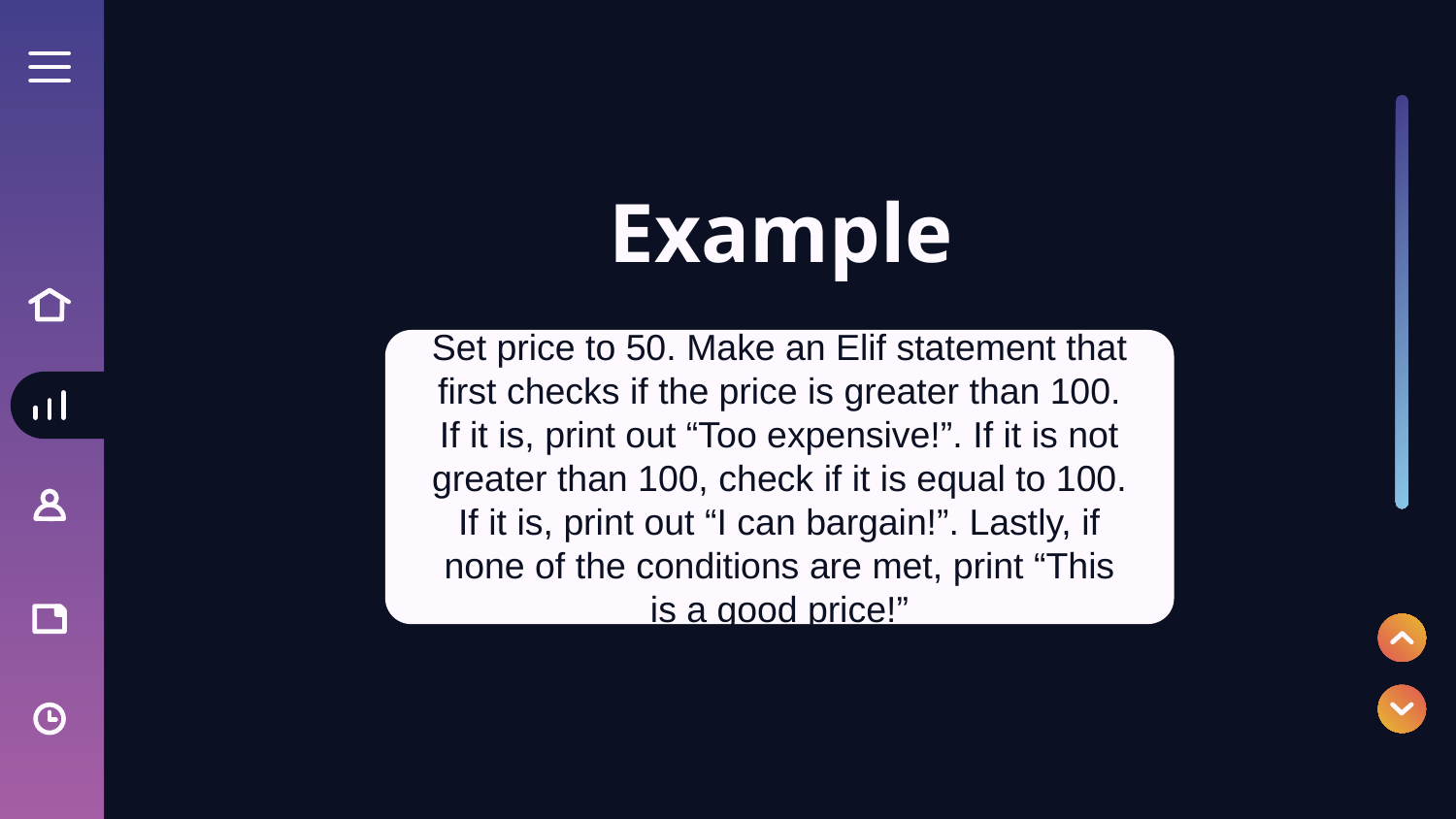

# Example

Set price to 50. Make an Elif statement that first checks if the price is greater than 100. If it is, print out “Too expensive!”. If it is not greater than 100, check if it is equal to 100. If it is, print out “I can bargain!”. Lastly, if none of the conditions are met, print “This is a good price!”